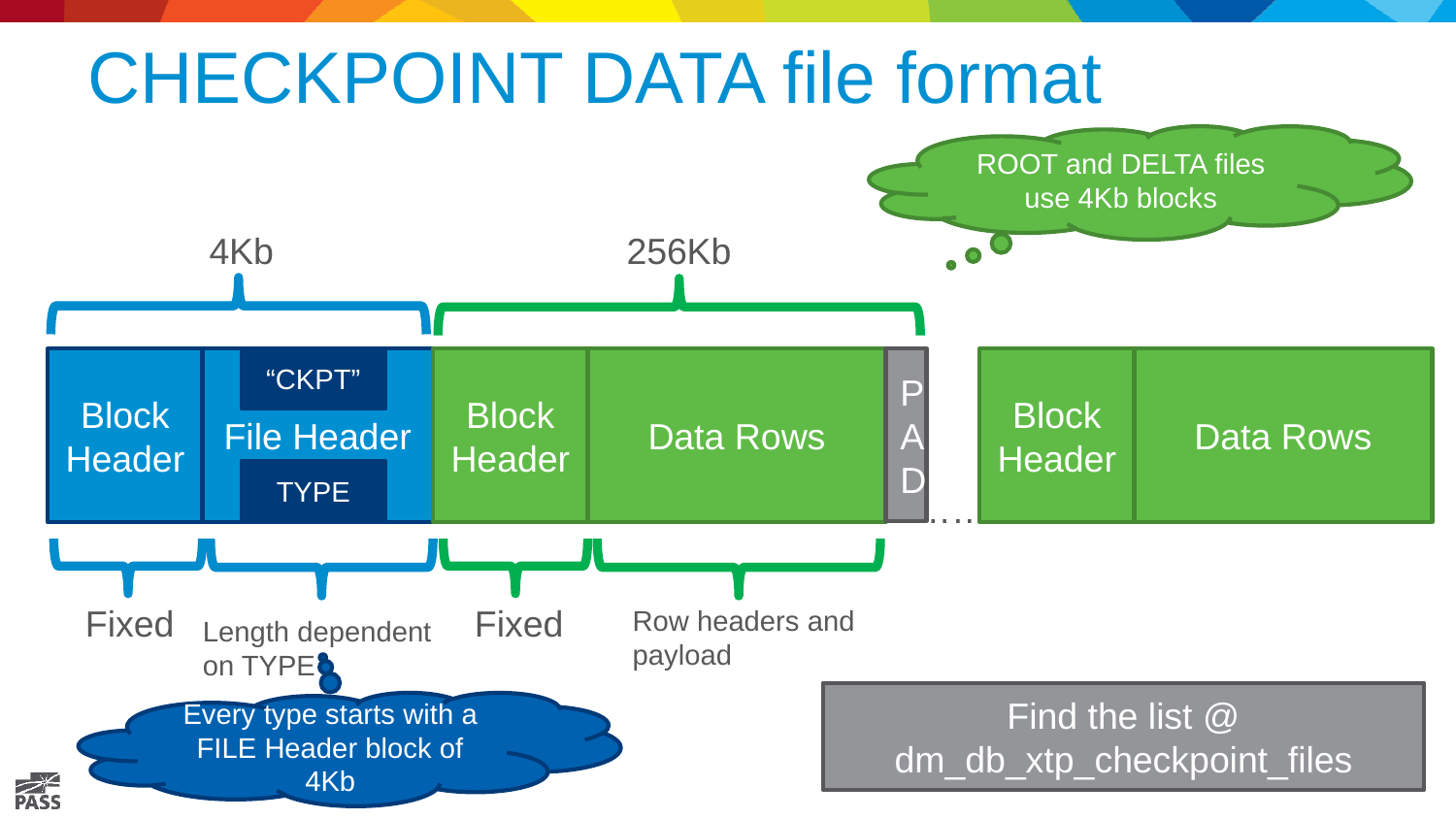

# CHECKPOINT DATA file format

ROOT and DELTA files use 4Kb blocks
4Kb
256Kb
“CKPT”
File Header
Data Rows
Data Rows
Block Header
Block Header
Block Header
PAD

TYPE
……

Fixed
Fixed
Row headers and
payload
Length dependent
on TYPE
Find the list @ dm_db_xtp_checkpoint_files
Every type starts with a FILE Header block of 4Kb